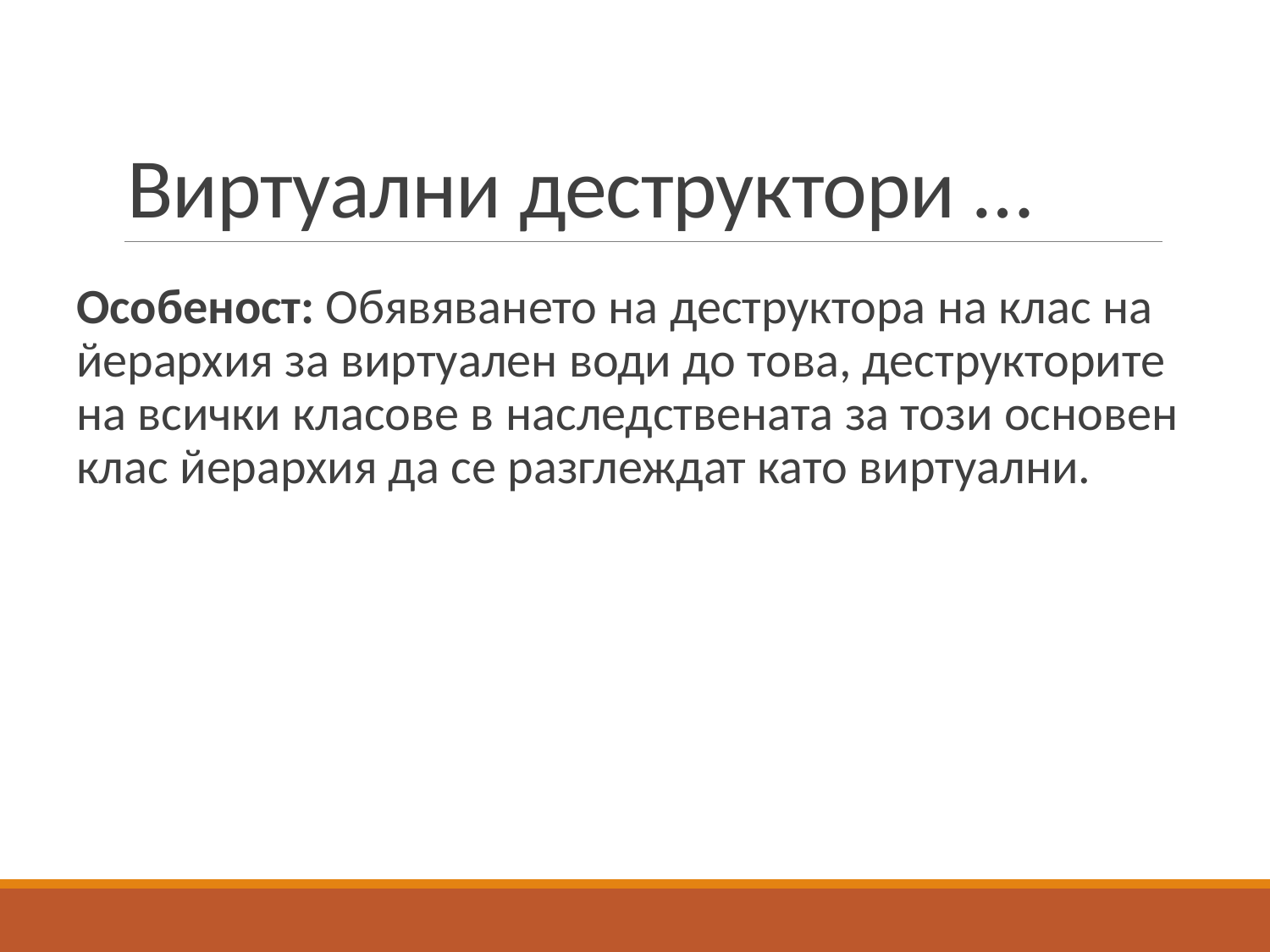

# Виртуални деструктори …
Особеност: Обявяването на деструктора на клас на йерархия за виртуален води до това, деструкторите на всички класове в наследствената за този основен клас йерархия да се разглеждат като виртуални.